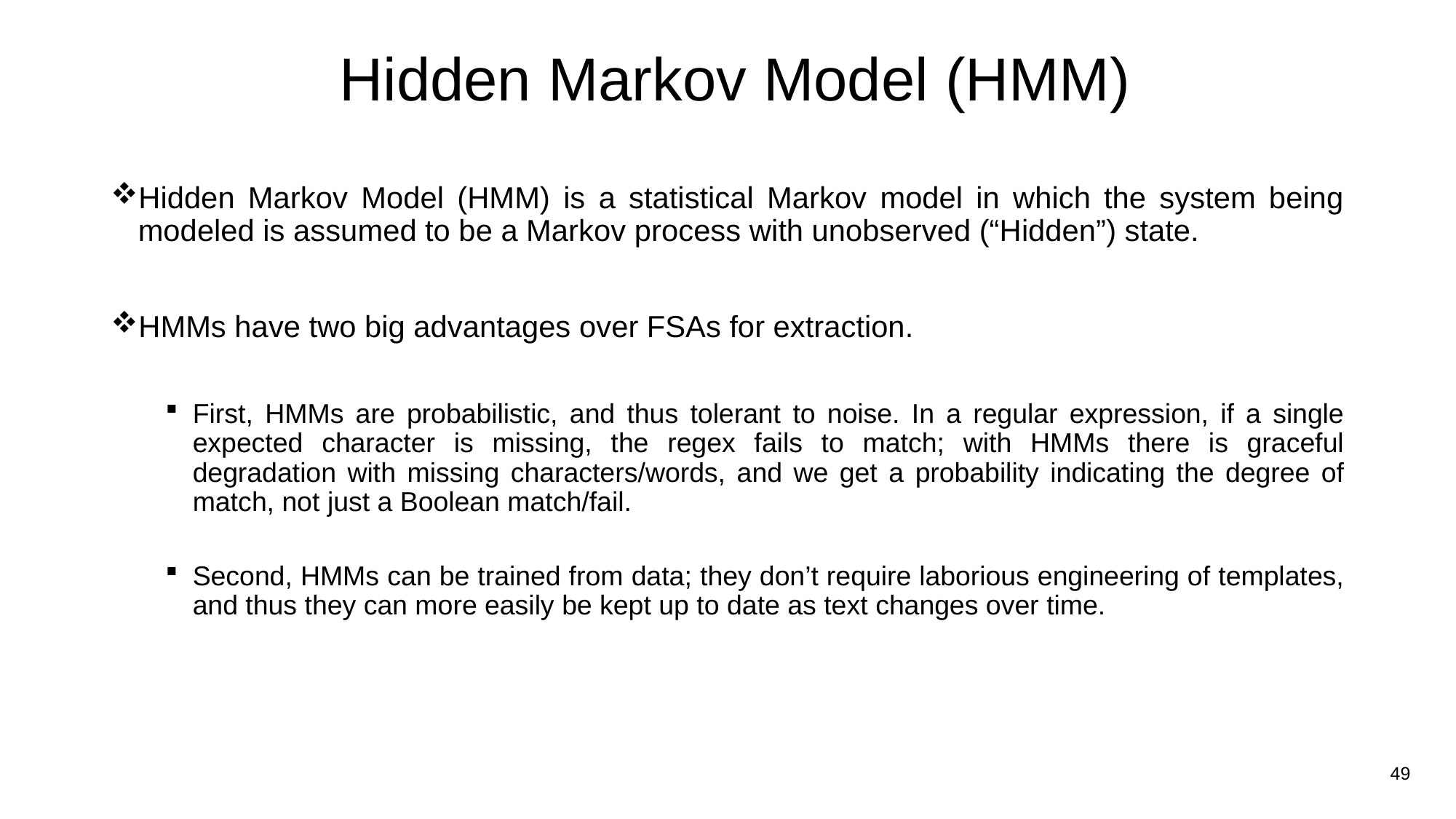

Hidden Markov Model (HMM)
Hidden Markov Model (HMM) is a statistical Markov model in which the system being modeled is assumed to be a Markov process with unobserved (“Hidden”) state.

HMMs have two big advantages over FSAs for extraction.

First, HMMs are probabilistic, and thus tolerant to noise. In a regular expression, if a single expected character is missing, the regex fails to match; with HMMs there is graceful degradation with missing characters/words, and we get a probability indicating the degree of match, not just a Boolean match/fail.

Second, HMMs can be trained from data; they don’t require laborious engineering of templates, and thus they can more easily be kept up to date as text changes over time.

49